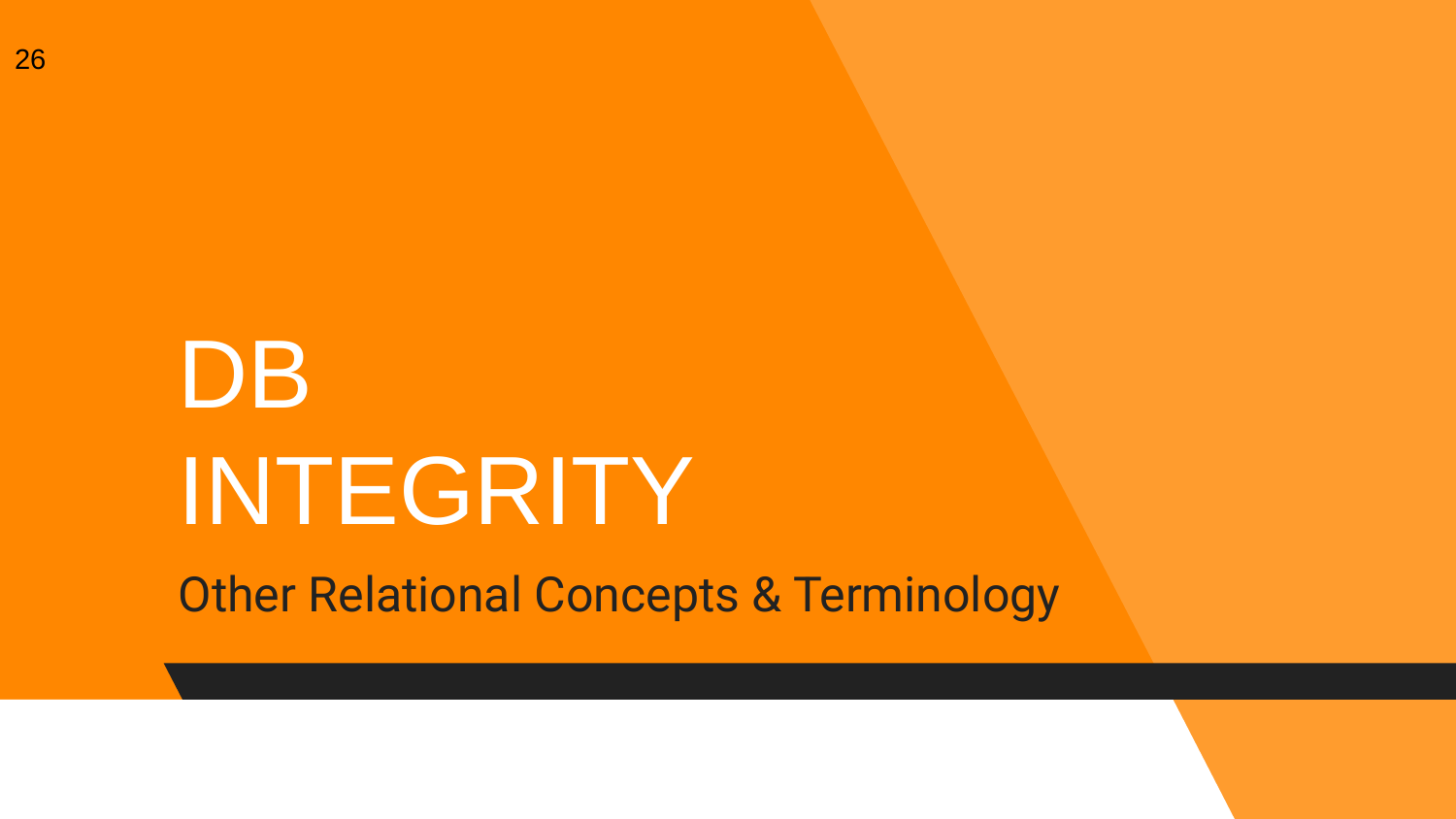

26
# DB INTEGRITY
Other Relational Concepts & Terminology